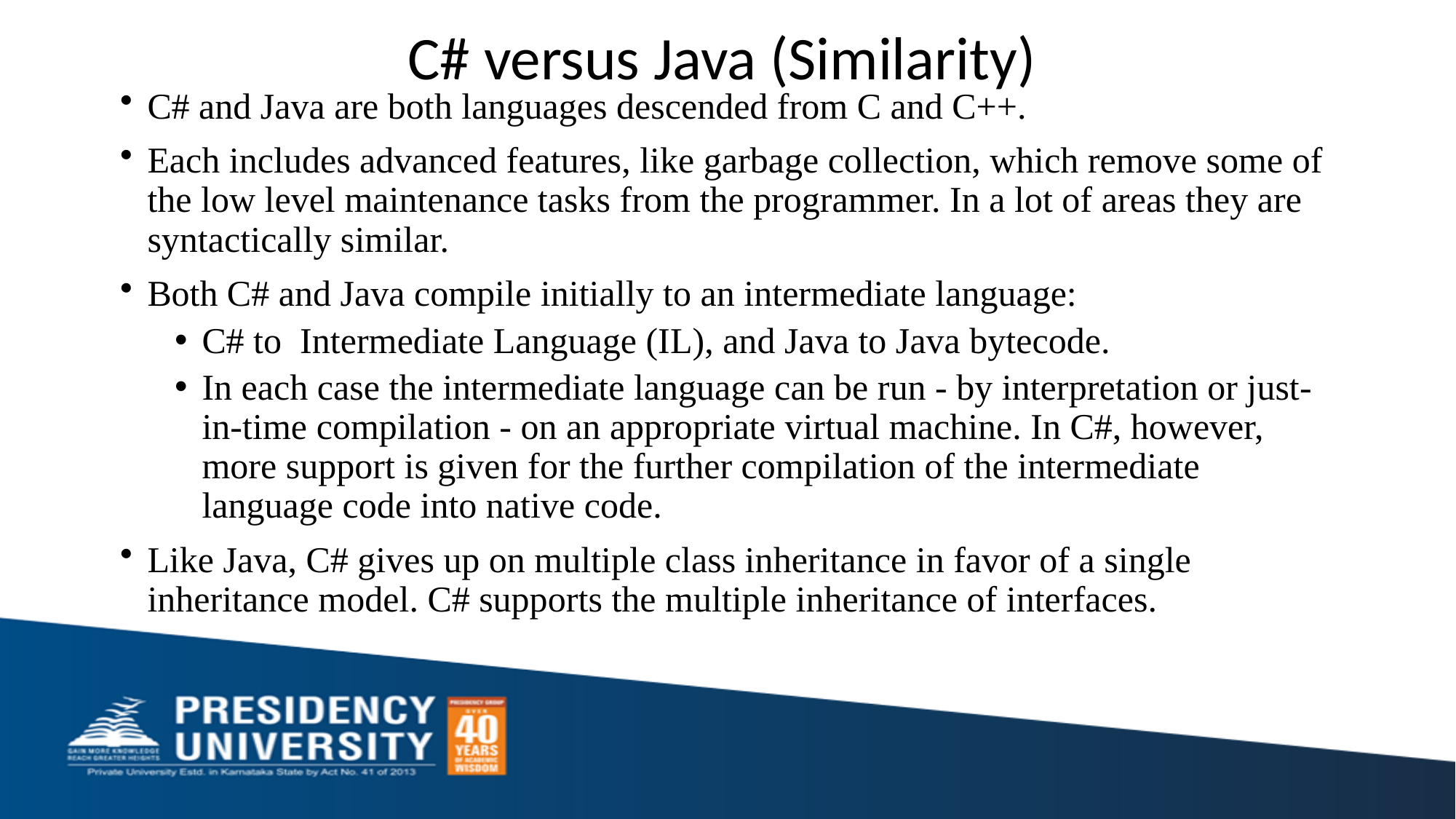

# C# versus Java (Similarity)
C# and Java are both languages descended from C and C++.
Each includes advanced features, like garbage collection, which remove some of the low level maintenance tasks from the programmer. In a lot of areas they are syntactically similar.
Both C# and Java compile initially to an intermediate language:
C# to  Intermediate Language (IL), and Java to Java bytecode.
In each case the intermediate language can be run - by interpretation or just-in-time compilation - on an appropriate virtual machine. In C#, however, more support is given for the further compilation of the intermediate language code into native code.
Like Java, C# gives up on multiple class inheritance in favor of a single inheritance model. C# supports the multiple inheritance of interfaces.